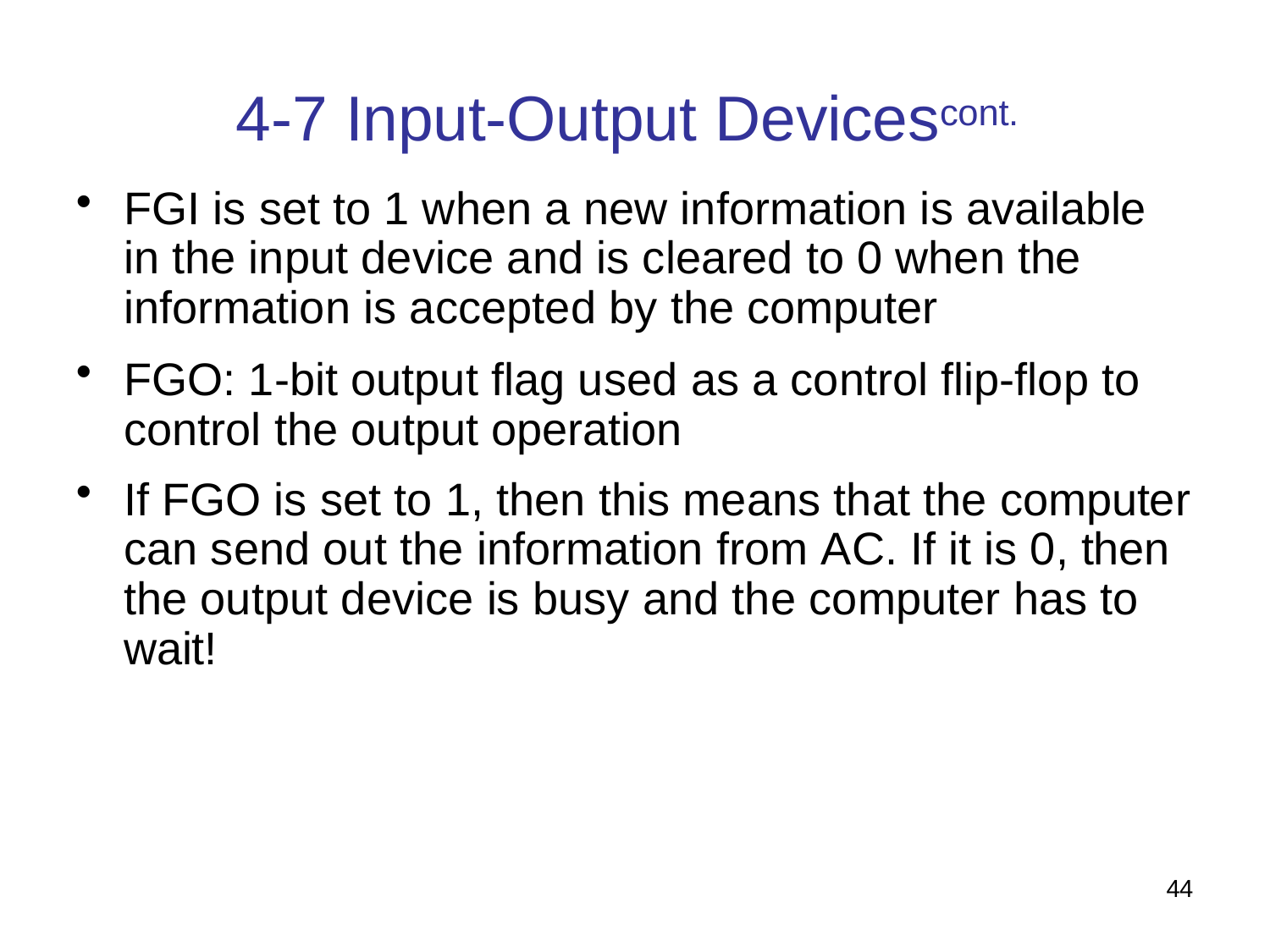

# 4-7 Input-Output Devicescont.
FGI is set to 1 when a new information is available in the input device and is cleared to 0 when the information is accepted by the computer
FGO: 1-bit output flag used as a control flip-flop to control the output operation
If FGO is set to 1, then this means that the computer can send out the information from AC. If it is 0, then the output device is busy and the computer has to wait!
44